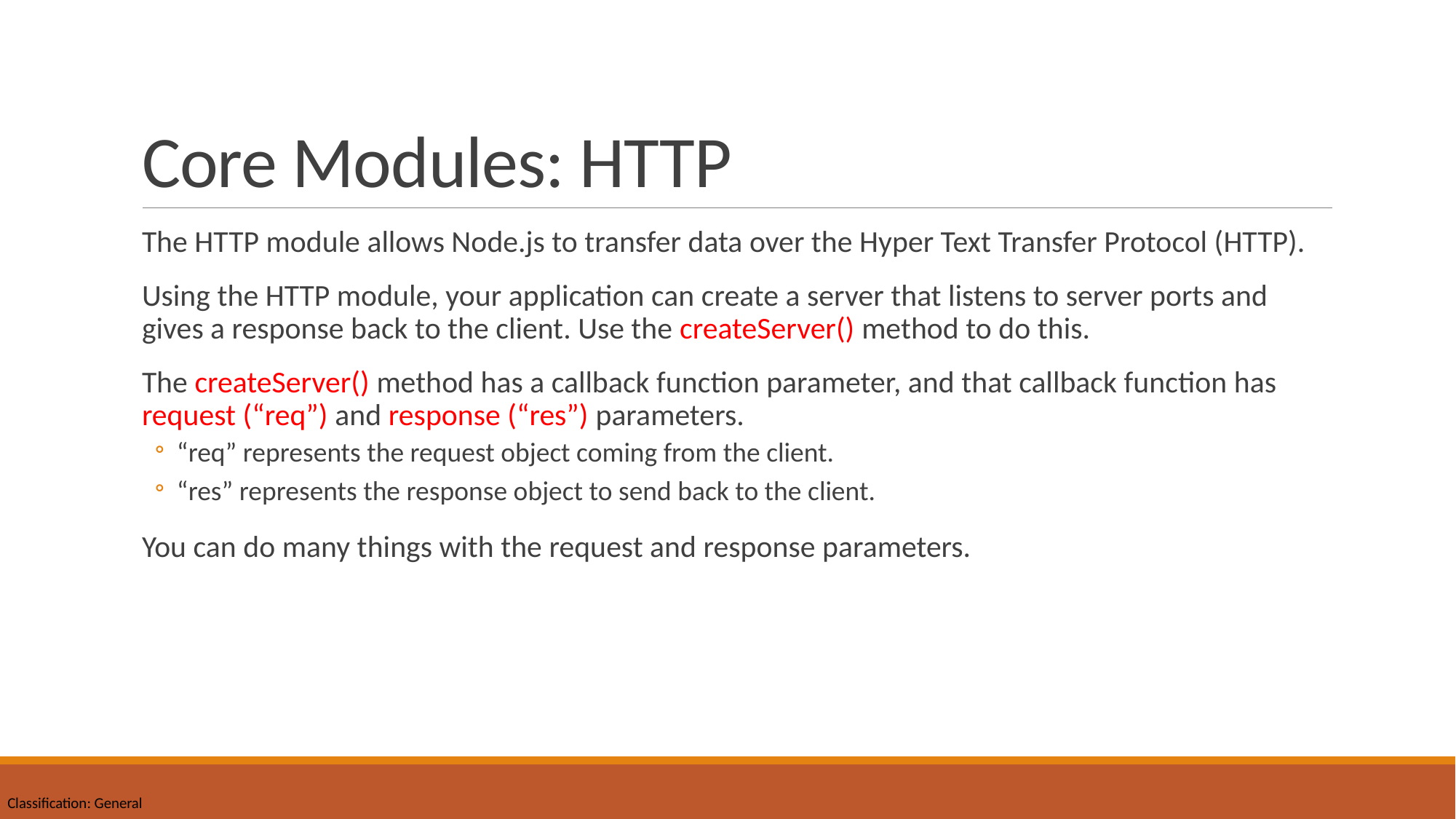

# Core Modules: HTTP
The HTTP module allows Node.js to transfer data over the Hyper Text Transfer Protocol (HTTP).
Using the HTTP module, your application can create a server that listens to server ports and gives a response back to the client. Use the createServer() method to do this.
The createServer() method has a callback function parameter, and that callback function has request (“req”) and response (“res”) parameters.
“req” represents the request object coming from the client.
“res” represents the response object to send back to the client.
You can do many things with the request and response parameters.